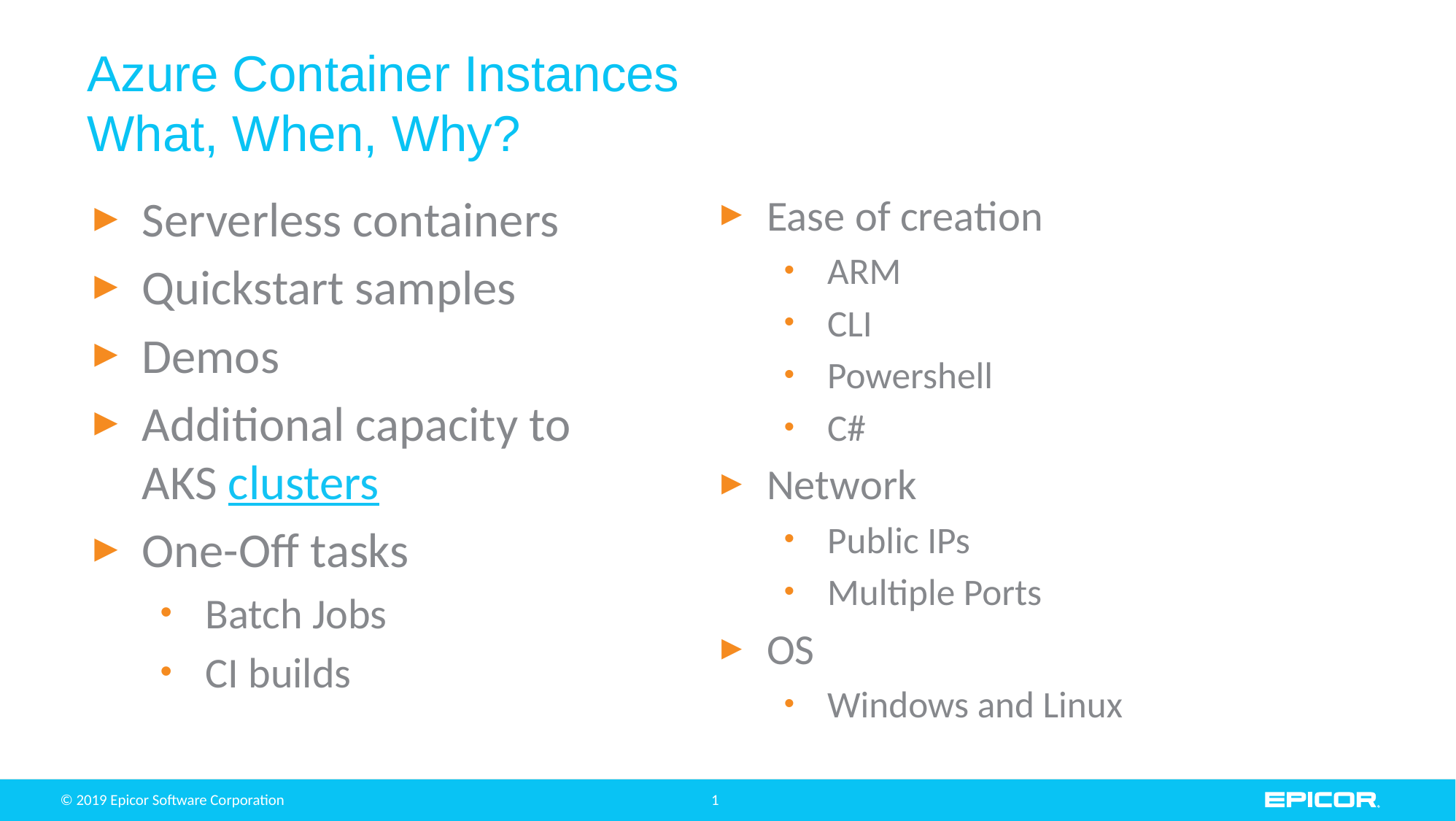

# Azure Container Instances What, When, Why?
Serverless containers
Quickstart samples
Demos
Additional capacity to AKS clusters
One-Off tasks
Batch Jobs
CI builds
Ease of creation
ARM
CLI
Powershell
C#
Network
Public IPs
Multiple Ports
OS
Windows and Linux